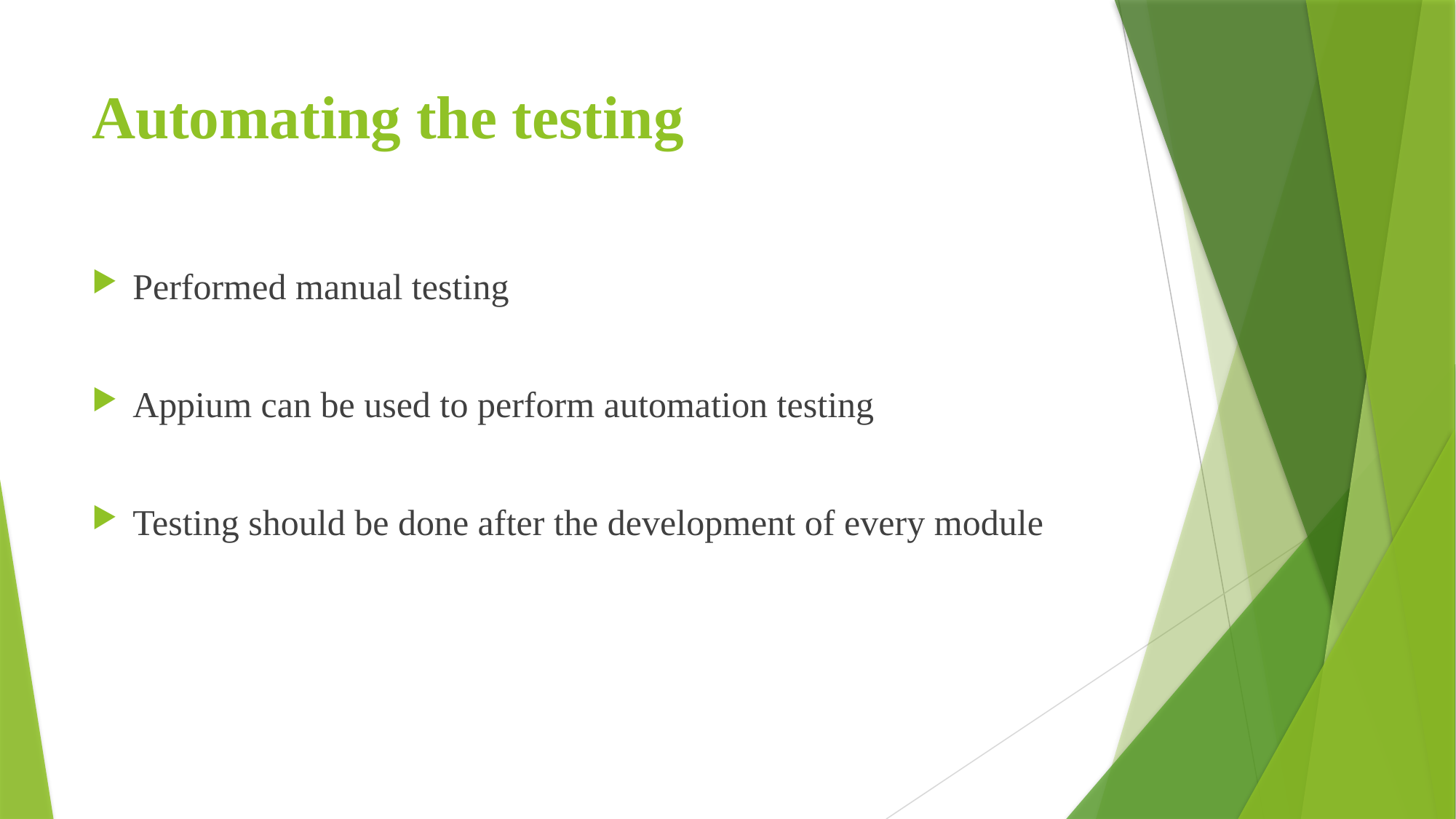

# Automating the testing
Performed manual testing

Appium can be used to perform automation testing

Testing should be done after the development of every module